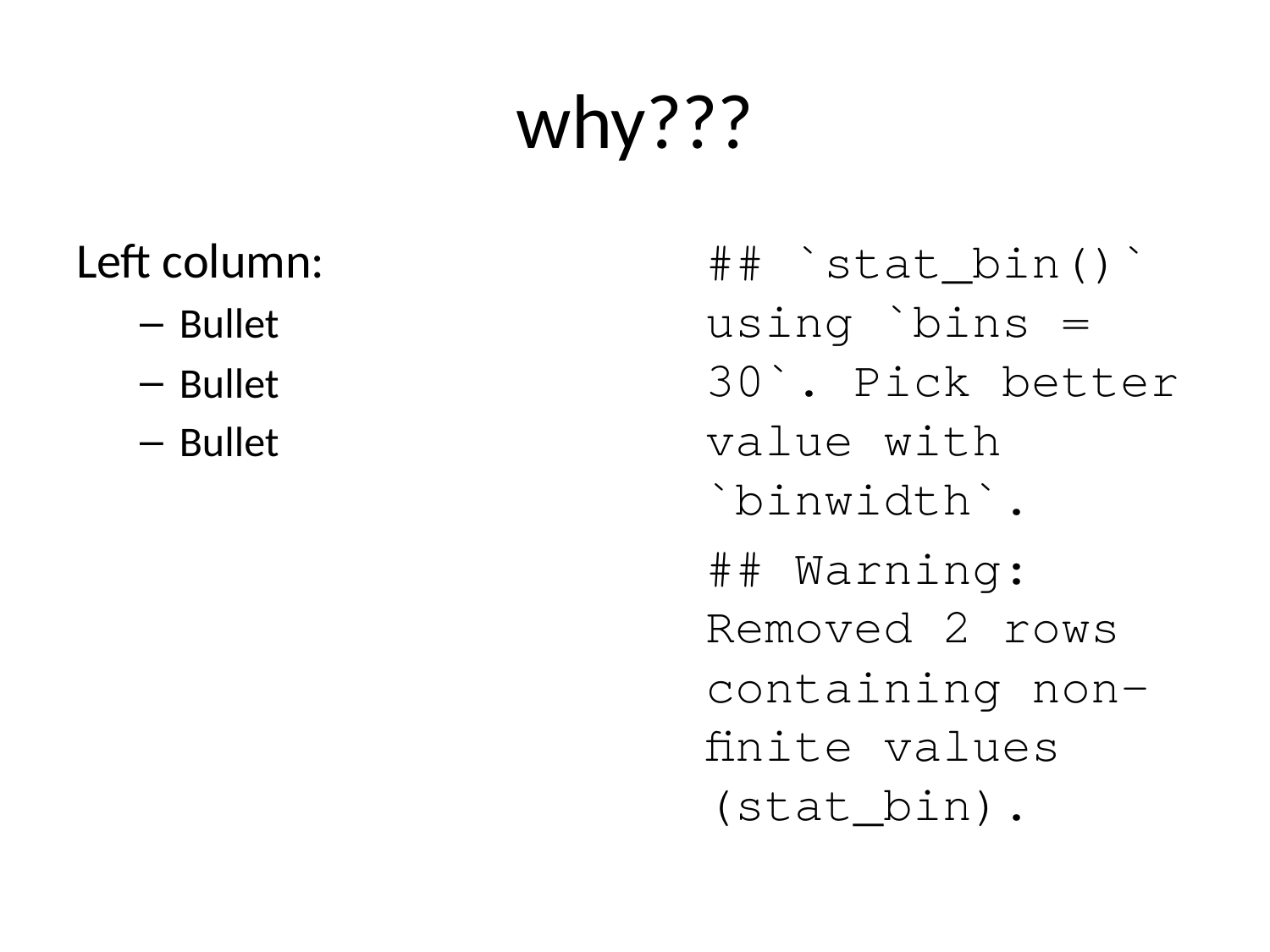

# why???
Left column:
Bullet
Bullet
Bullet
## `stat_bin()` using `bins = 30`. Pick better value with `binwidth`.
## Warning: Removed 2 rows containing non-finite values (stat_bin).